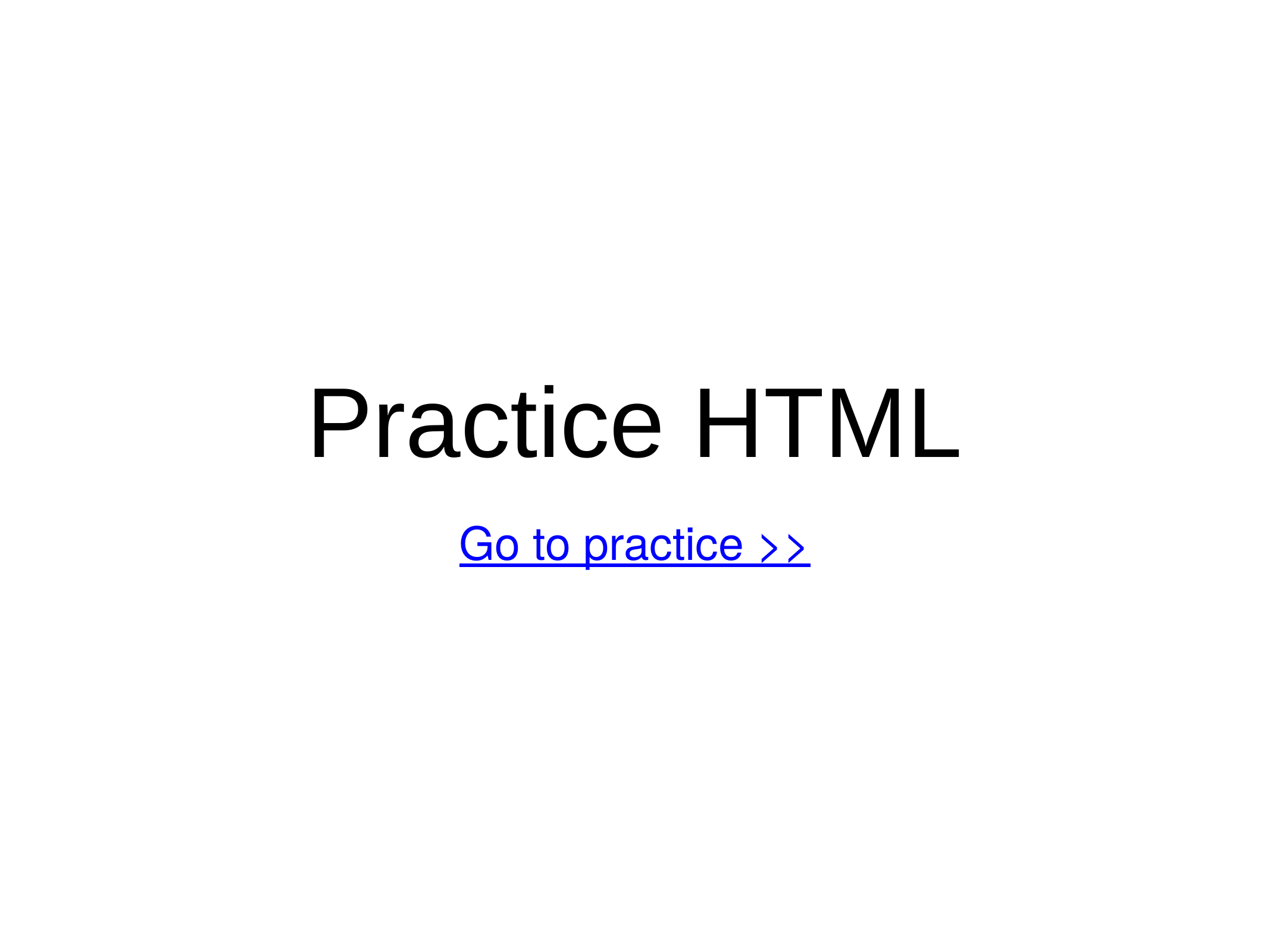

# Practice HTML
Go to practice >>